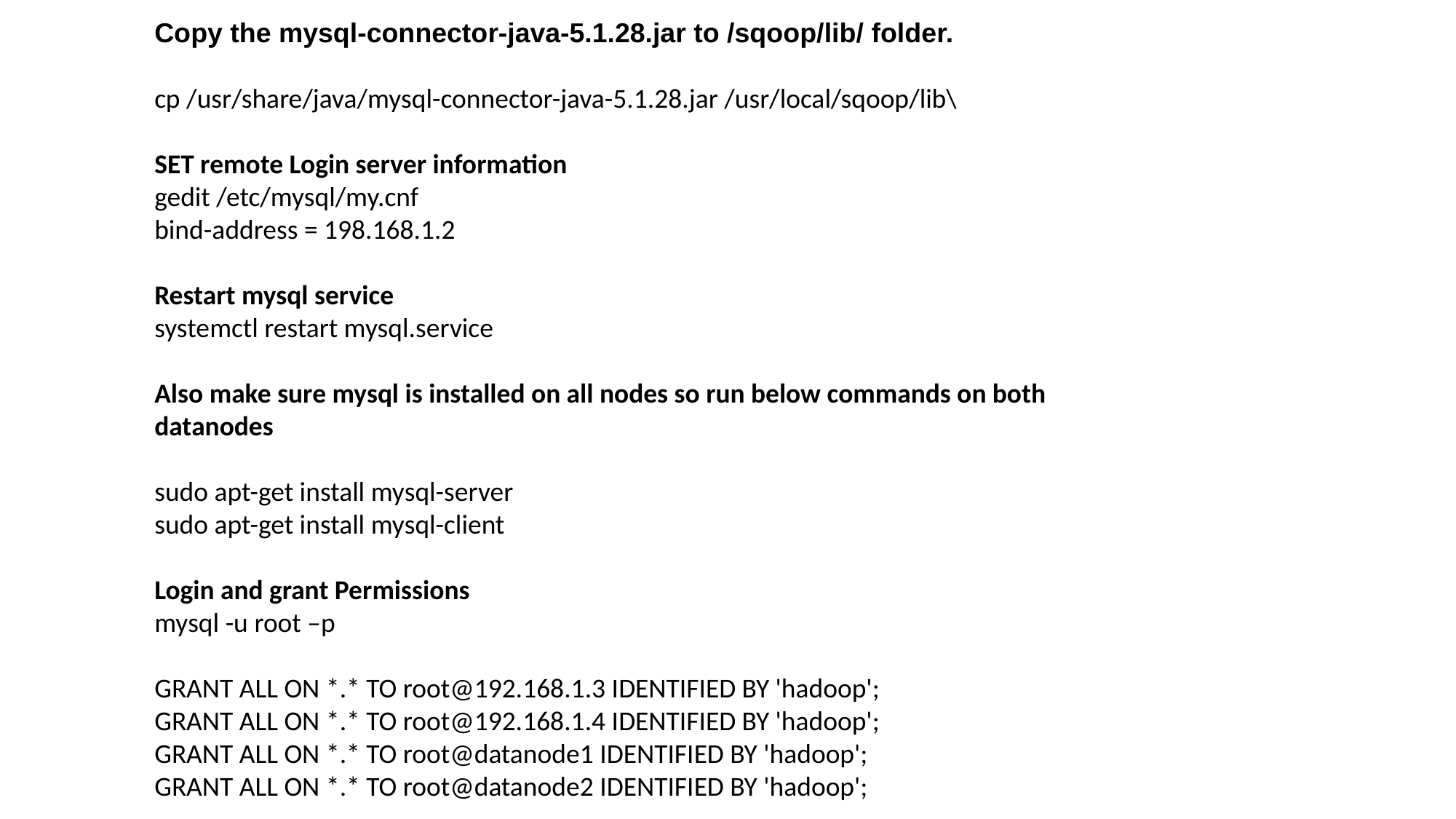

Copy the mysql-connector-java-5.1.28.jar to /sqoop/lib/ folder.

cp /usr/share/java/mysql-connector-java-5.1.28.jar /usr/local/sqoop/lib\

SET remote Login server information
gedit /etc/mysql/my.cnf
bind-address = 198.168.1.2

Restart mysql service
systemctl restart mysql.service

Also make sure mysql is installed on all nodes so run below commands on both datanodes

sudo apt-get install mysql-server
sudo apt-get install mysql-client

Login and grant Permissions
mysql -u root –p

GRANT ALL ON *.* TO root@192.168.1.3 IDENTIFIED BY 'hadoop';
GRANT ALL ON *.* TO root@192.168.1.4 IDENTIFIED BY 'hadoop';
GRANT ALL ON *.* TO root@datanode1 IDENTIFIED BY 'hadoop';
GRANT ALL ON *.* TO root@datanode2 IDENTIFIED BY 'hadoop';